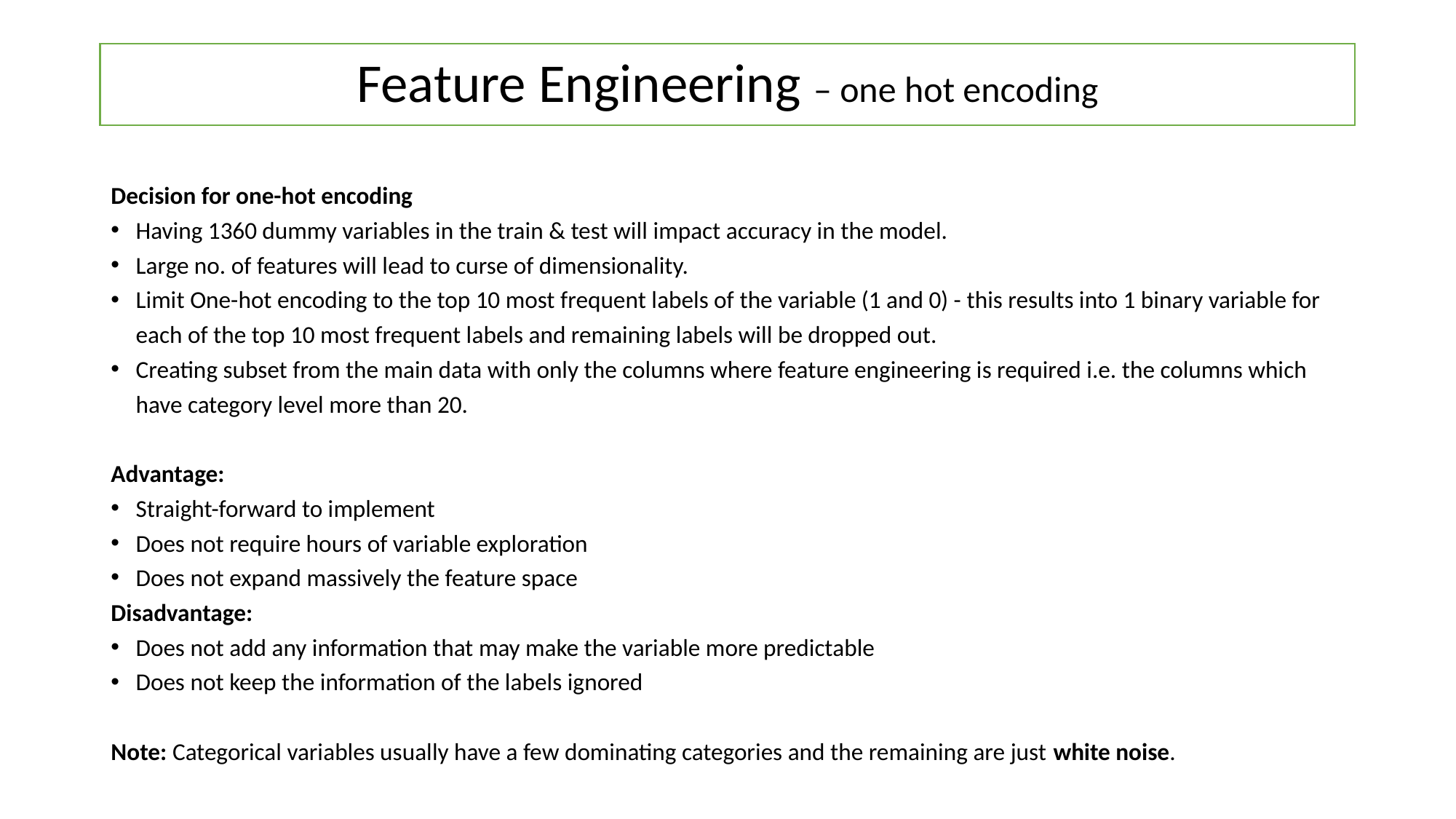

# Feature Engineering – one hot encoding

Decision for one-hot encoding
Having 1360 dummy variables in the train & test will impact accuracy in the model.
Large no. of features will lead to curse of dimensionality.
Limit One-hot encoding to the top 10 most frequent labels of the variable (1 and 0) - this results into 1 binary variable for each of the top 10 most frequent labels and remaining labels will be dropped out.
Creating subset from the main data with only the columns where feature engineering is required i.e. the columns which have category level more than 20.

Advantage:
Straight-forward to implement
Does not require hours of variable exploration
Does not expand massively the feature space
Disadvantage:
Does not add any information that may make the variable more predictable
Does not keep the information of the labels ignored

Note: Categorical variables usually have a few dominating categories and the remaining are just white noise.